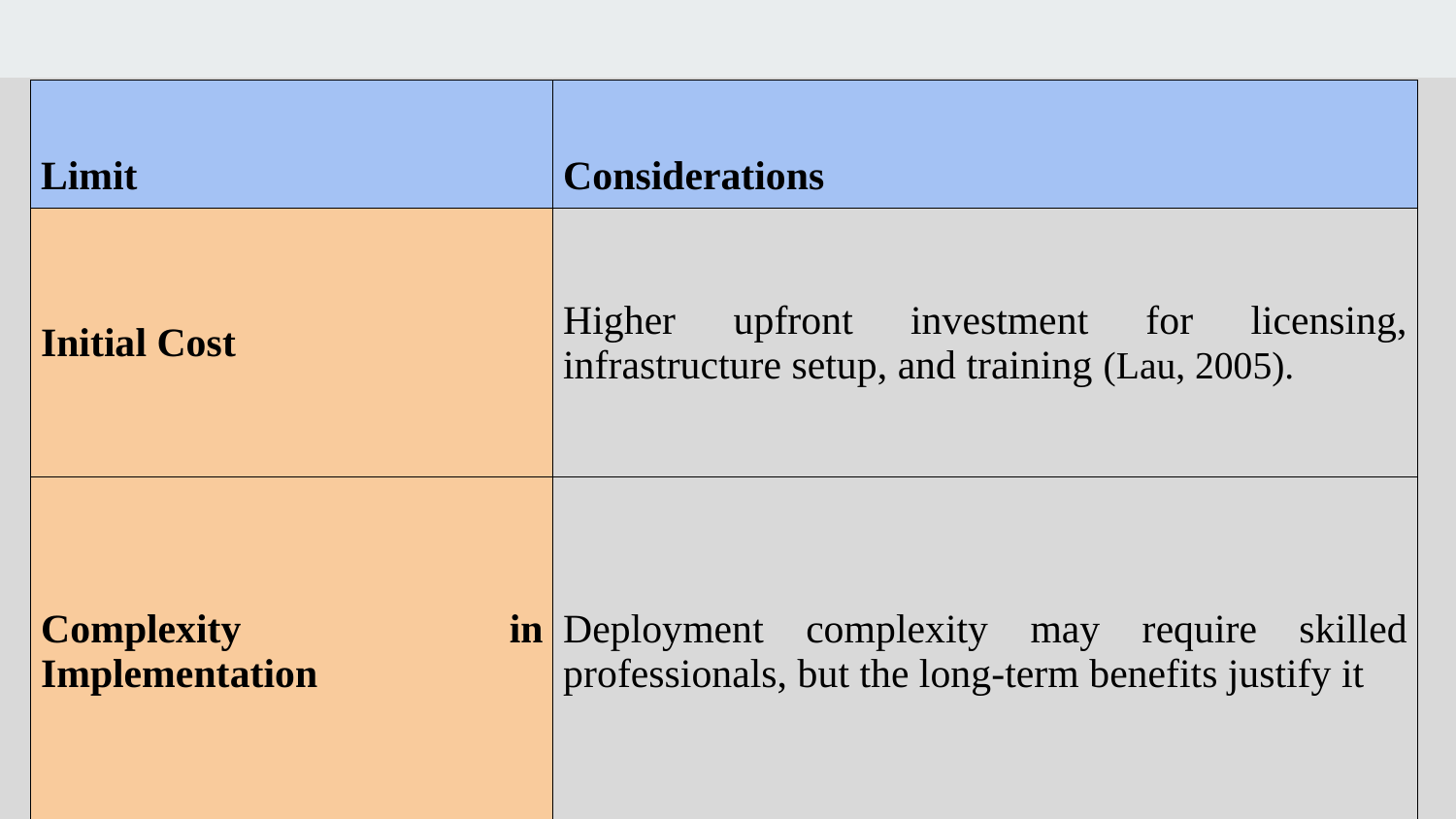

| Limit | Considerations |
| --- | --- |
| Initial Cost | Higher upfront investment for licensing, infrastructure setup, and training (Lau, 2005). |
| Complexity in Implementation | Deployment complexity may require skilled professionals, but the long-term benefits justify it |